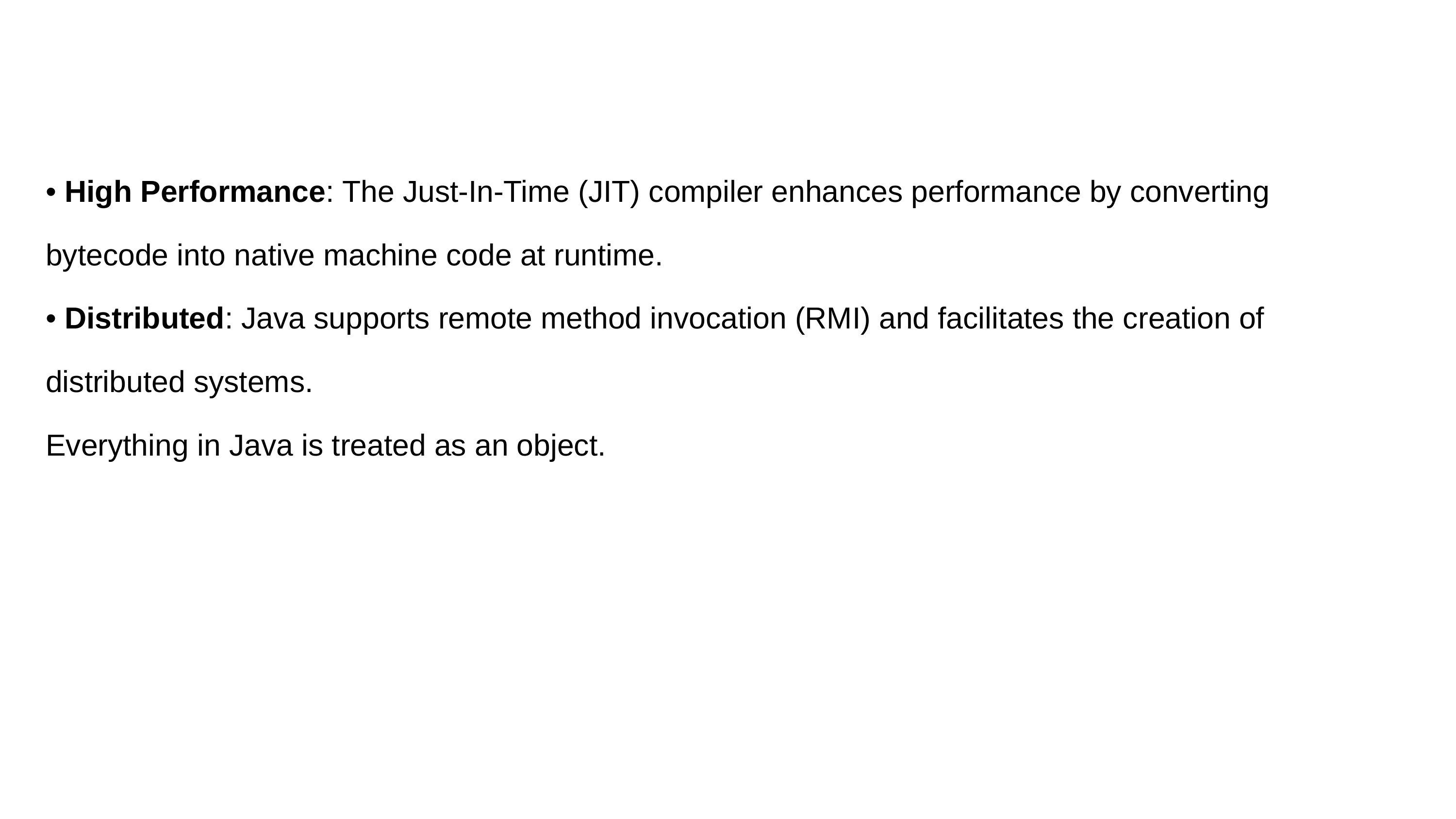

• High Performance: The Just-In-Time (JIT) compiler enhances performance by converting bytecode into native machine code at runtime.
• Distributed: Java supports remote method invocation (RMI) and facilitates the creation of distributed systems.
Everything in Java is treated as an object.